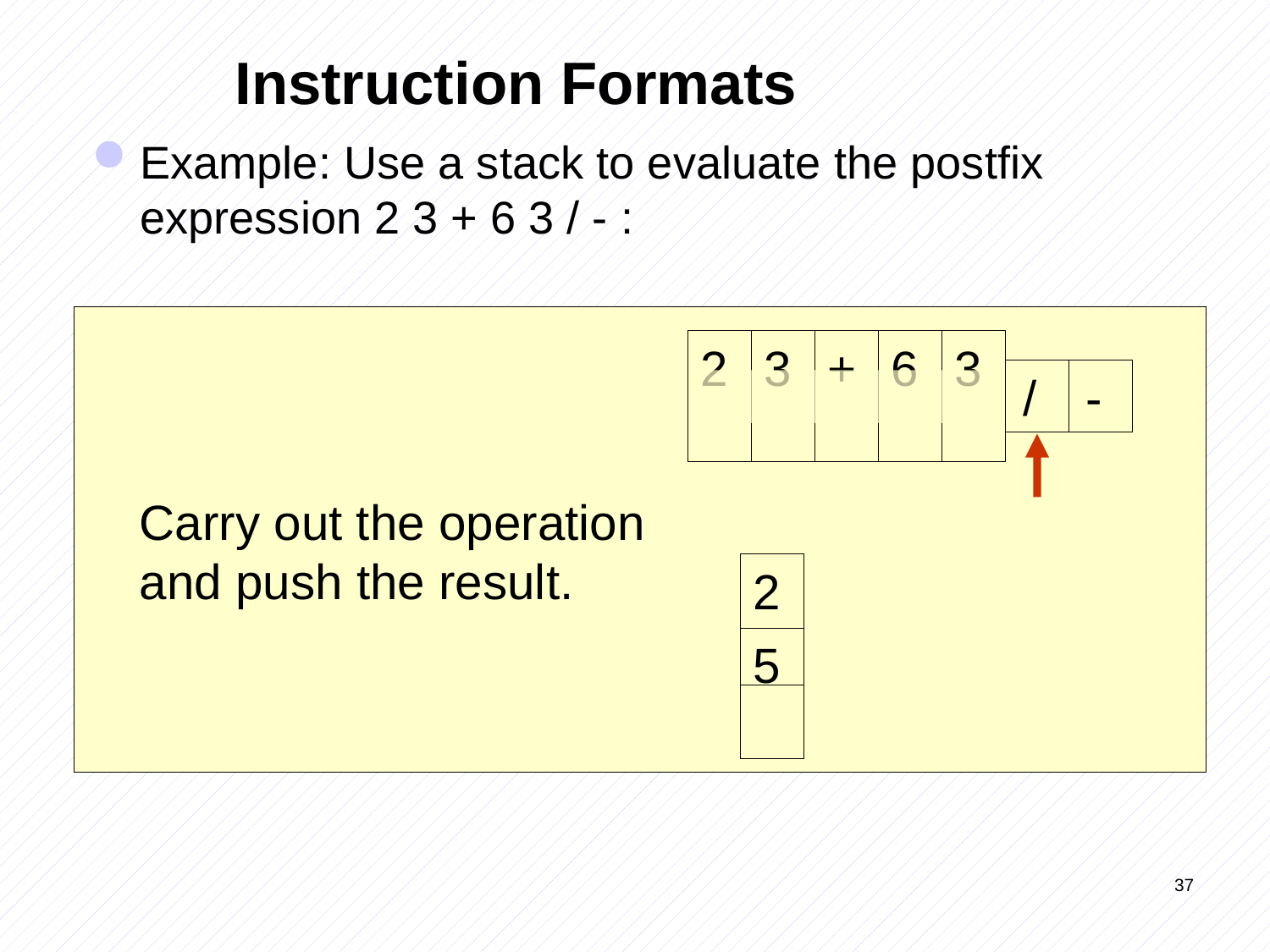

# Instruction Formats
Example: Use a stack to evaluate the postfix expression 2 3 + 6 3 / - :

2
3
+
6
3
/
-

Carry out the operation and push the result.
2
5
37